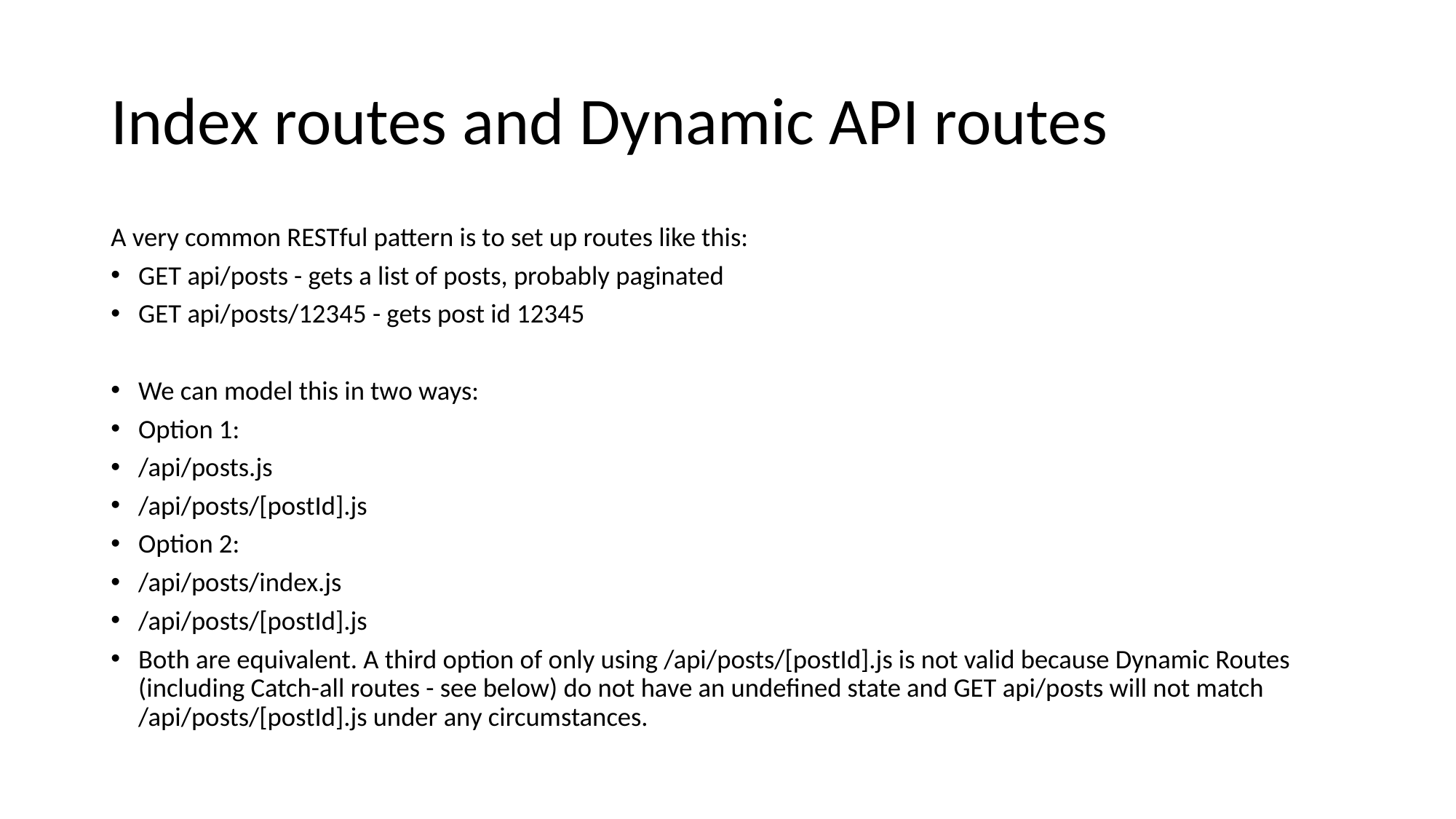

# Index routes and Dynamic API routes
A very common RESTful pattern is to set up routes like this:
GET api/posts - gets a list of posts, probably paginated
GET api/posts/12345 - gets post id 12345

We can model this in two ways:
Option 1:
/api/posts.js
/api/posts/[postId].js
Option 2:
/api/posts/index.js
/api/posts/[postId].js
Both are equivalent. A third option of only using /api/posts/[postId].js is not valid because Dynamic Routes (including Catch-all routes - see below) do not have an undefined state and GET api/posts will not match /api/posts/[postId].js under any circumstances.